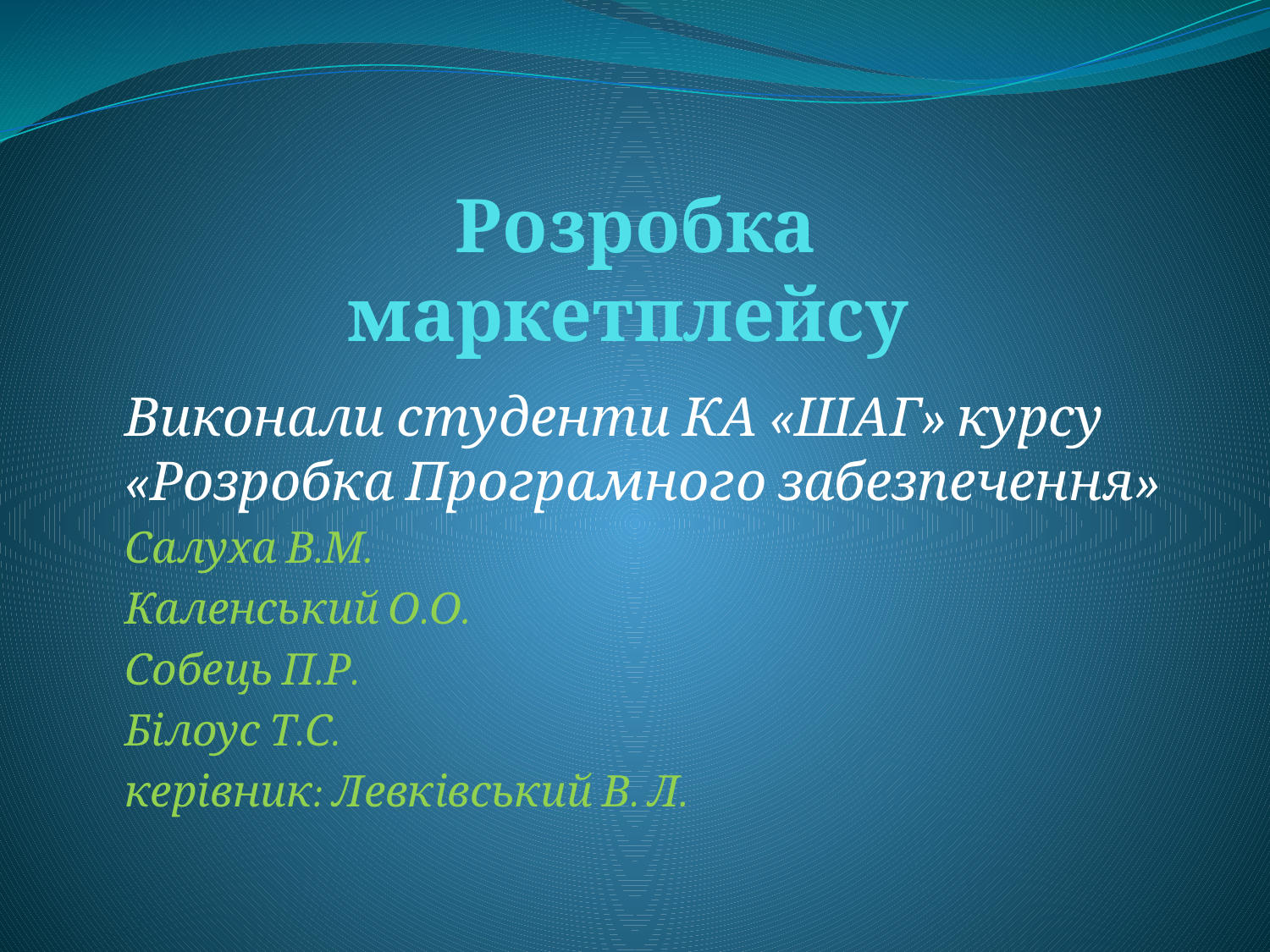

# Розробка маркетплейсу
Виконали студенти КА «ШАГ» курсу «Розробка Програмного забезпечення»
Салуха В.М.
Каленський О.О.
Собець П.Р.
Білоус Т.С.
керівник: Левківський В. Л.